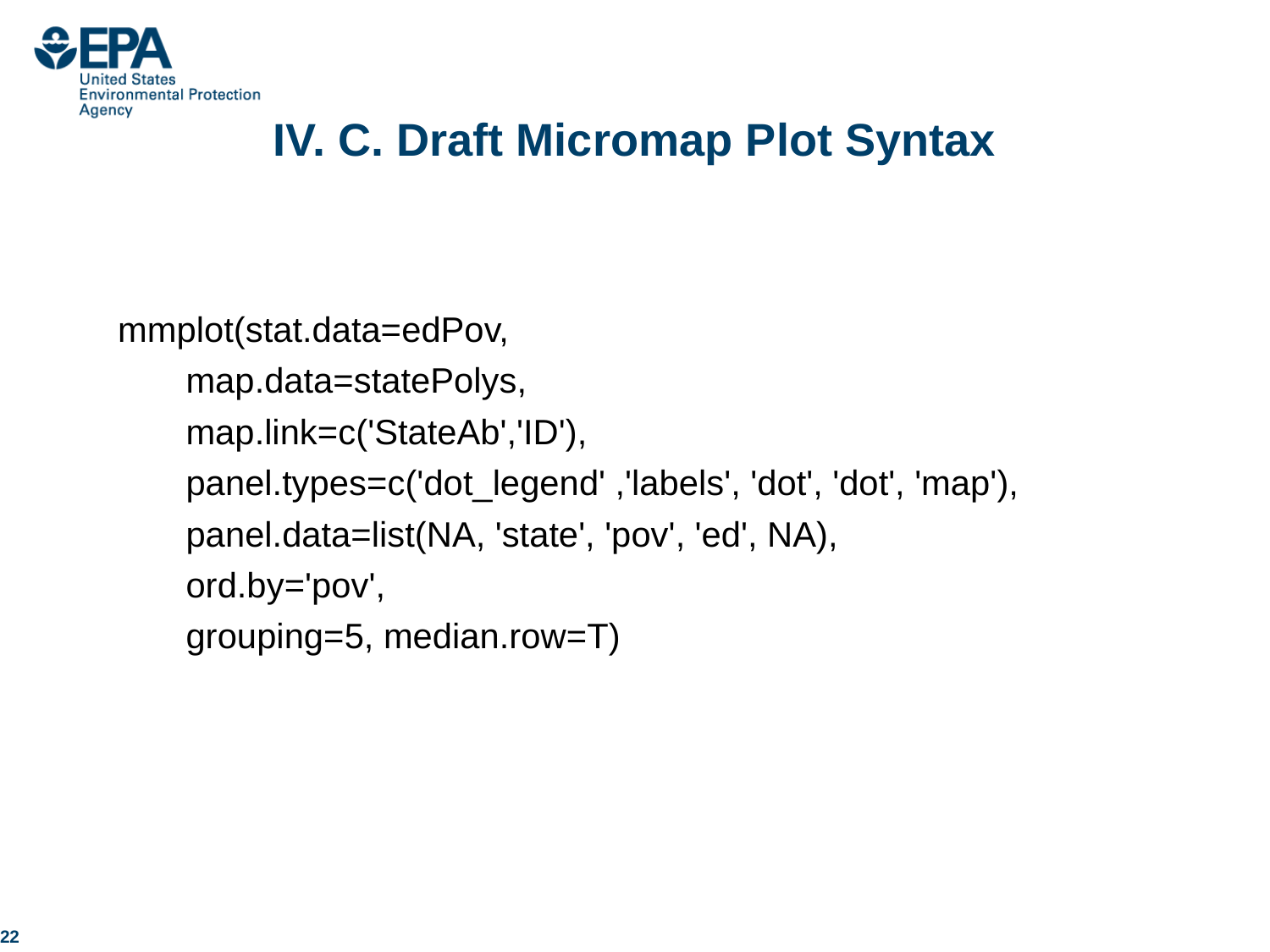

# IV. C. Draft Micromap Plot Syntax
mmplot(stat.data=edPov,
       map.data=statePolys,
       map.link=c('StateAb','ID'),
       panel.types=c('dot_legend' ,'labels', 'dot', 'dot', 'map'),
       panel.data=list(NA, 'state', 'pov', 'ed', NA),
       ord.by='pov',
       grouping=5, median.row=T)
22